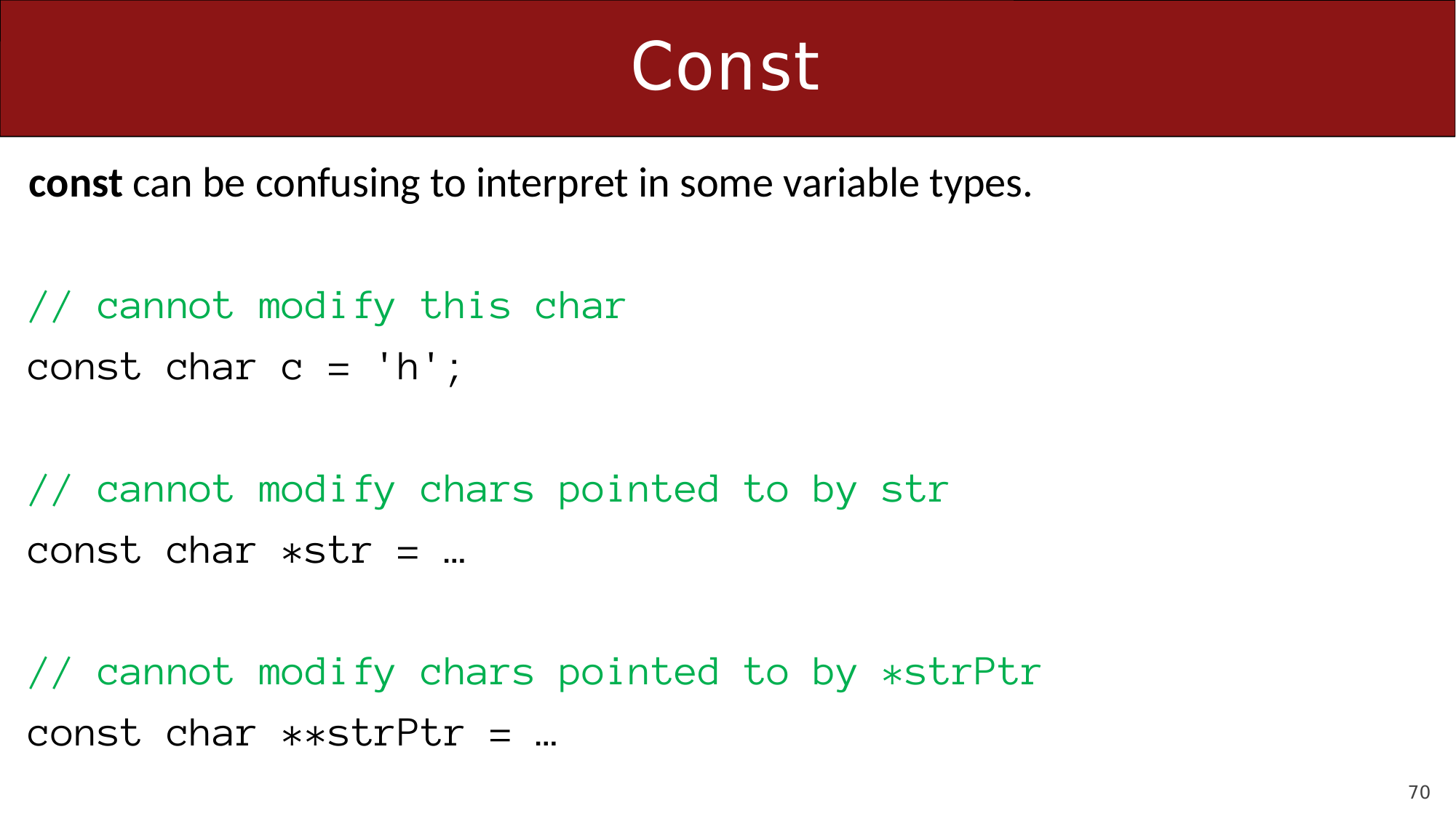

# Const
const can be confusing to interpret in some variable types.

// cannot modify this char
const char c = 'h';

// cannot modify chars pointed to by str
const char *str = …

// cannot modify chars pointed to by *strPtr
const char **strPtr = …